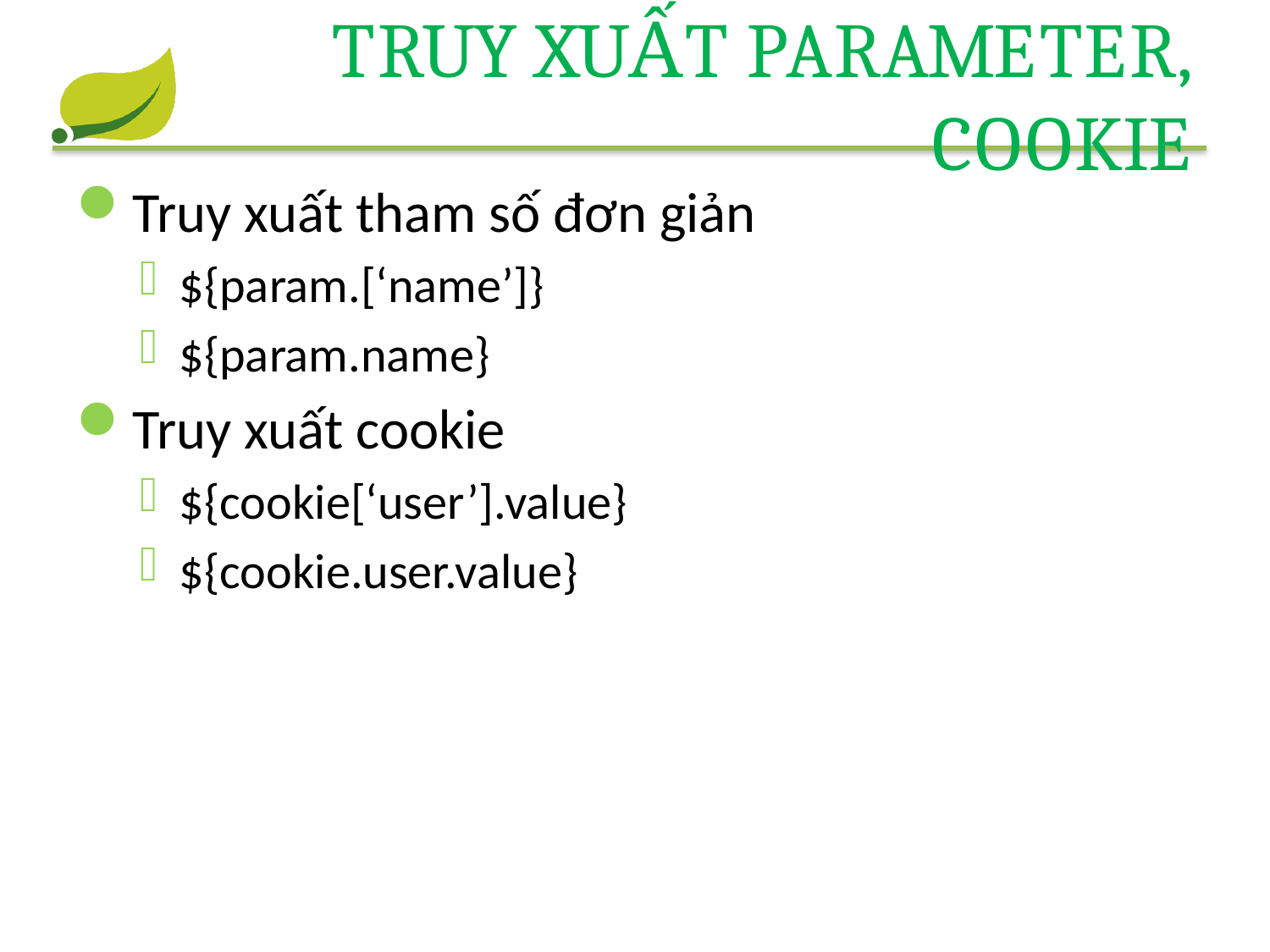

# Truy xuất Parameter, Cookie
Truy xuất tham số đơn giản
${param.[‘name’]}
${param.name}
Truy xuất cookie
${cookie[‘user’].value}
${cookie.user.value}